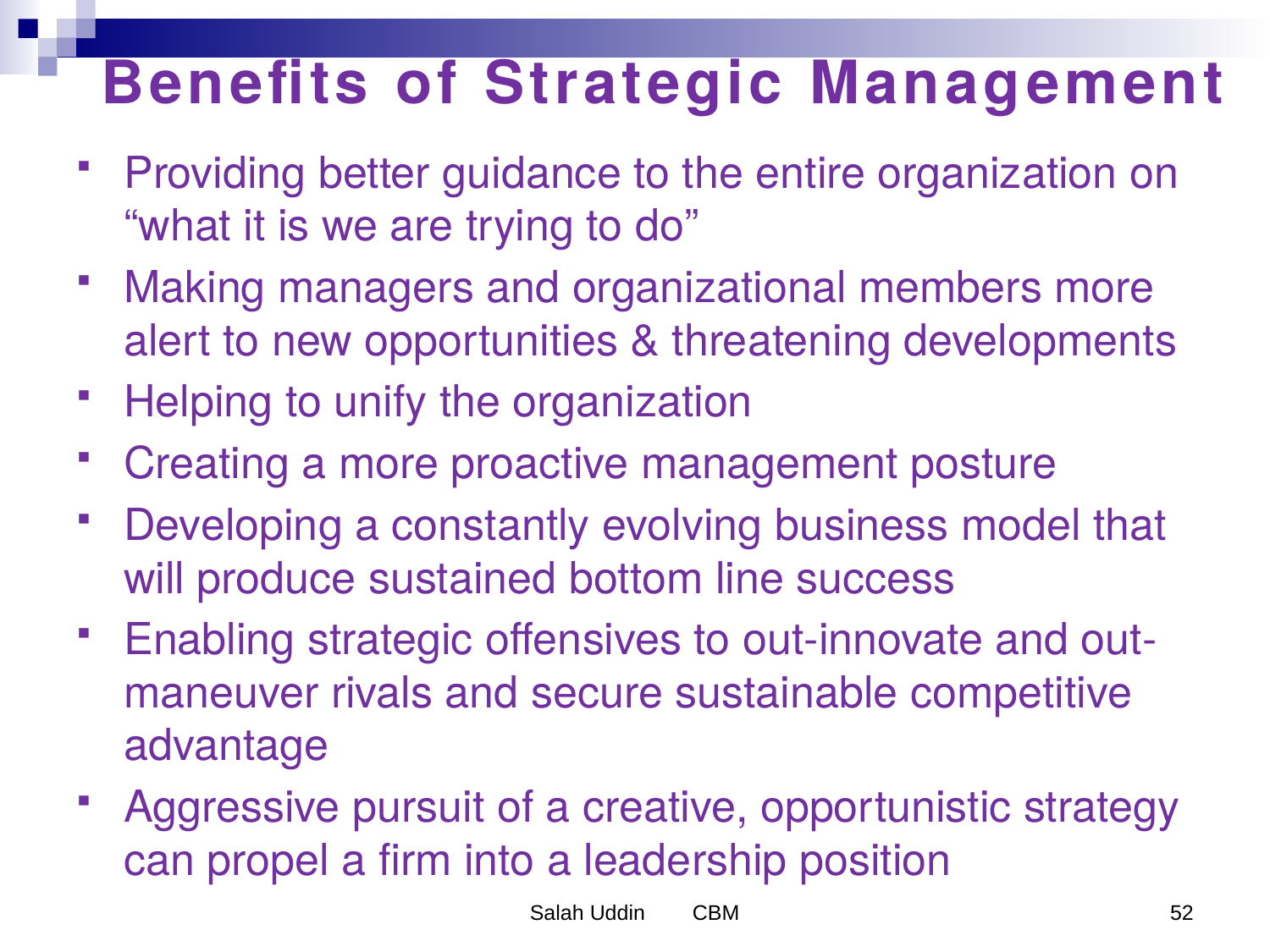

# Benefits of Strategic Management
Providing better guidance to the entire organization on “what it is we are trying to do”
Making managers and organizational members more alert to new opportunities & threatening developments
Helping to unify the organization
Creating a more proactive management posture
Developing a constantly evolving business model that will produce sustained bottom line success
Enabling strategic offensives to out-innovate and out-maneuver rivals and secure sustainable competitive advantage
Aggressive pursuit of a creative, opportunistic strategy can propel a firm into a leadership position

Salah Uddin        CBM
52